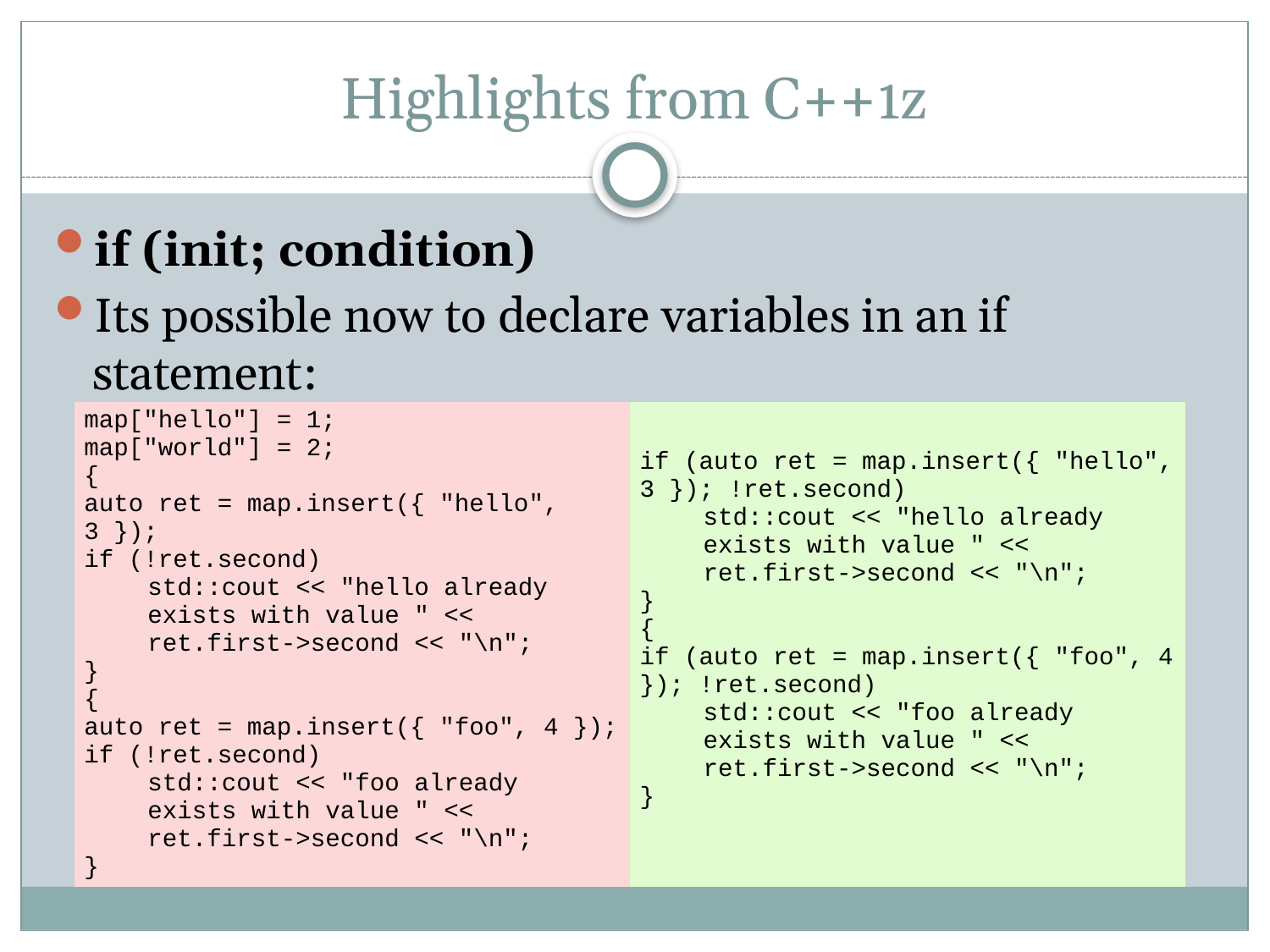

# Highlights from C++1z
if (init; condition)
Its possible now to declare variables in an if statement:
| map["hello"] = 1; map["world"] = 2; { auto ret = map.insert({ "hello", 3 }); if (!ret.second) std::cout << "hello already exists with value " << ret.first->second << "\n"; } { auto ret = map.insert({ "foo", 4 }); if (!ret.second) std::cout << "foo already exists with value " << ret.first->second << "\n"; } | if (auto ret = map.insert({ "hello", 3 }); !ret.second) std::cout << "hello already exists with value " << ret.first->second << "\n"; } { if (auto ret = map.insert({ "foo", 4 }); !ret.second) std::cout << "foo already exists with value " << ret.first->second << "\n"; } |
| --- | --- |